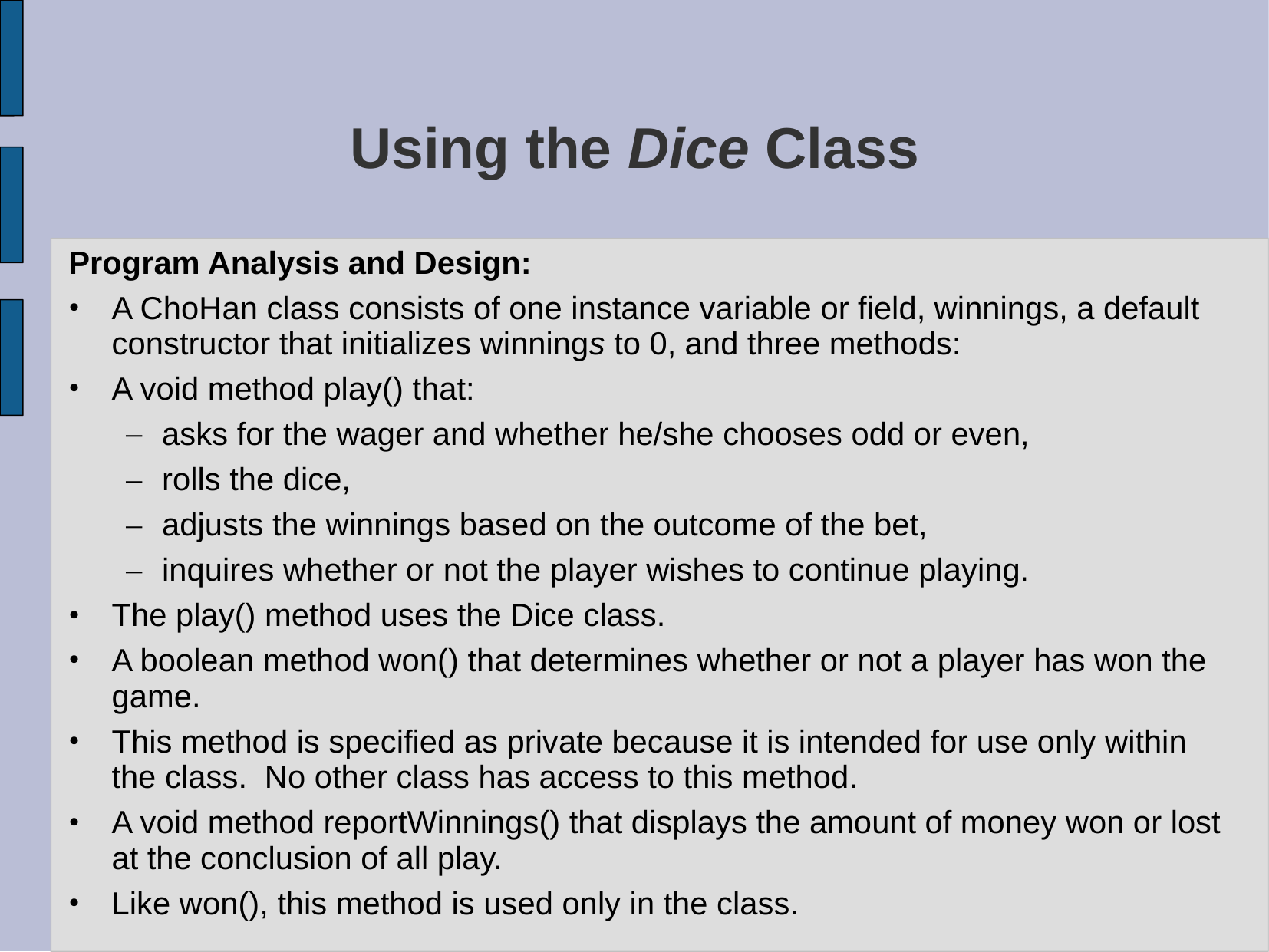

# Using the Dice Class
Program Analysis and Design:
A ChoHan class consists of one instance variable or field, winnings, a default constructor that initializes winnings to 0, and three methods:
A void method play() that:
asks for the wager and whether he/she chooses odd or even,
rolls the dice,
adjusts the winnings based on the outcome of the bet,
inquires whether or not the player wishes to continue playing.
The play() method uses the Dice class.
A boolean method won() that determines whether or not a player has won the game.
This method is specified as private because it is intended for use only within the class.  No other class has access to this method.
A void method reportWinnings() that displays the amount of money won or lost at the conclusion of all play.
Like won(), this method is used only in the class.